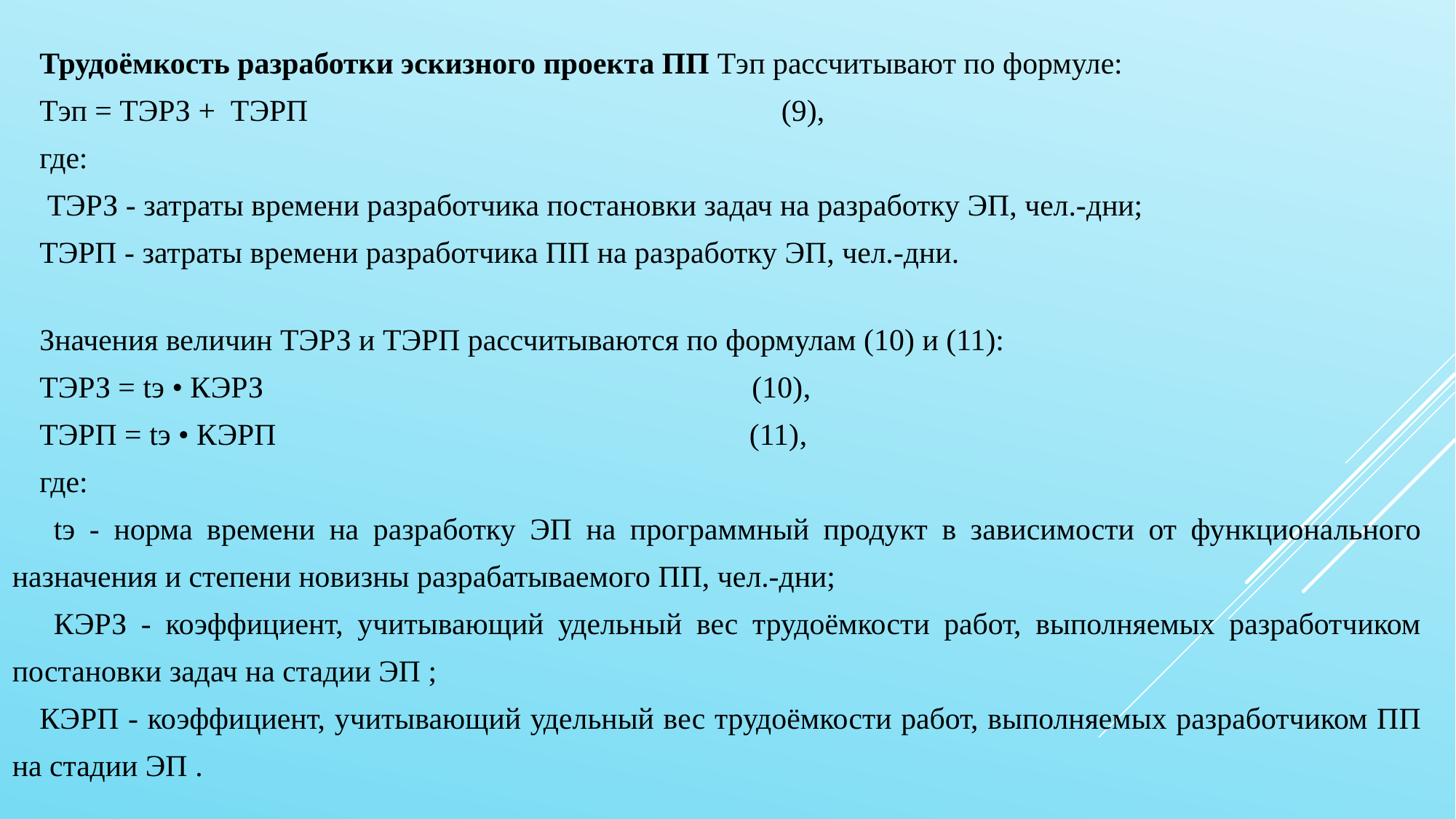

Трудоёмкость разработки эскизного проекта ПП Тэп рассчитывают по формуле:
Тэп = Тэрз +  Тэрп                                                              (9),
где:
 Тэрз - затраты времени разработчика постановки задач на разработку ЭП, чел.-дни;
Тэрп - затраты времени разработчика ПП на разработку ЭП, чел.-дни.
Значения величин Тэрз и Тэрп рассчитываются по формулам (10) и (11):
Тэрз = tэ • Кэрз                                                                (10),
Тэрп = tэ • Кэрп                                                              (11),
где:
 tэ - норма времени на разработку ЭП на программный продукт в зависимости от функционального назначения и степени новизны разрабатываемого ПП, чел.-дни;
 Кэрз - коэффициент, учитывающий удельный вес трудоёмкости работ, выполняемых разработчиком постановки задач на стадии ЭП ;
Кэрп - коэффициент, учитывающий удельный вес трудоёмкости работ, выполняемых разработчиком ПП на стадии ЭП .